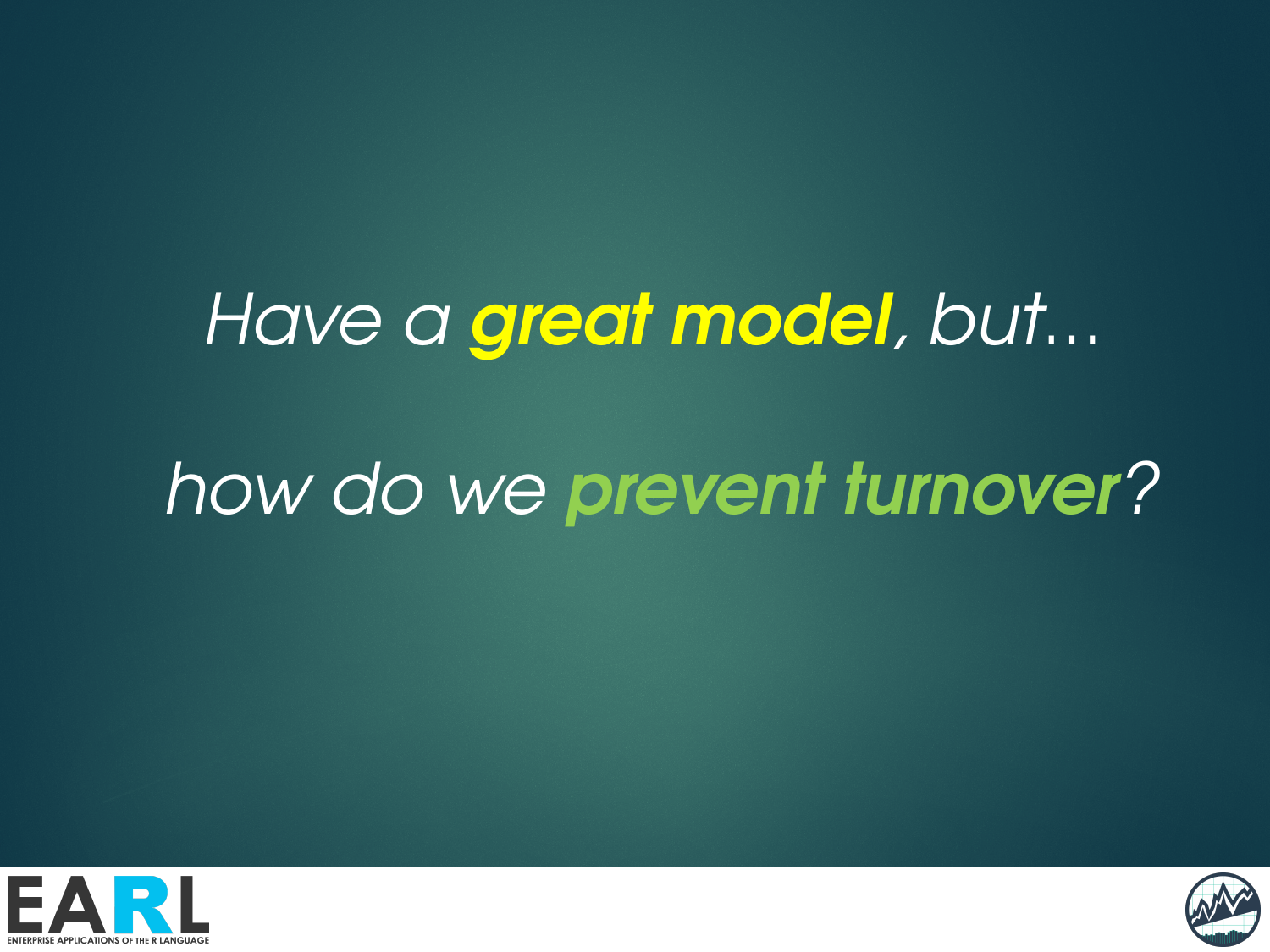

Have a great model, but…

how do we prevent turnover?